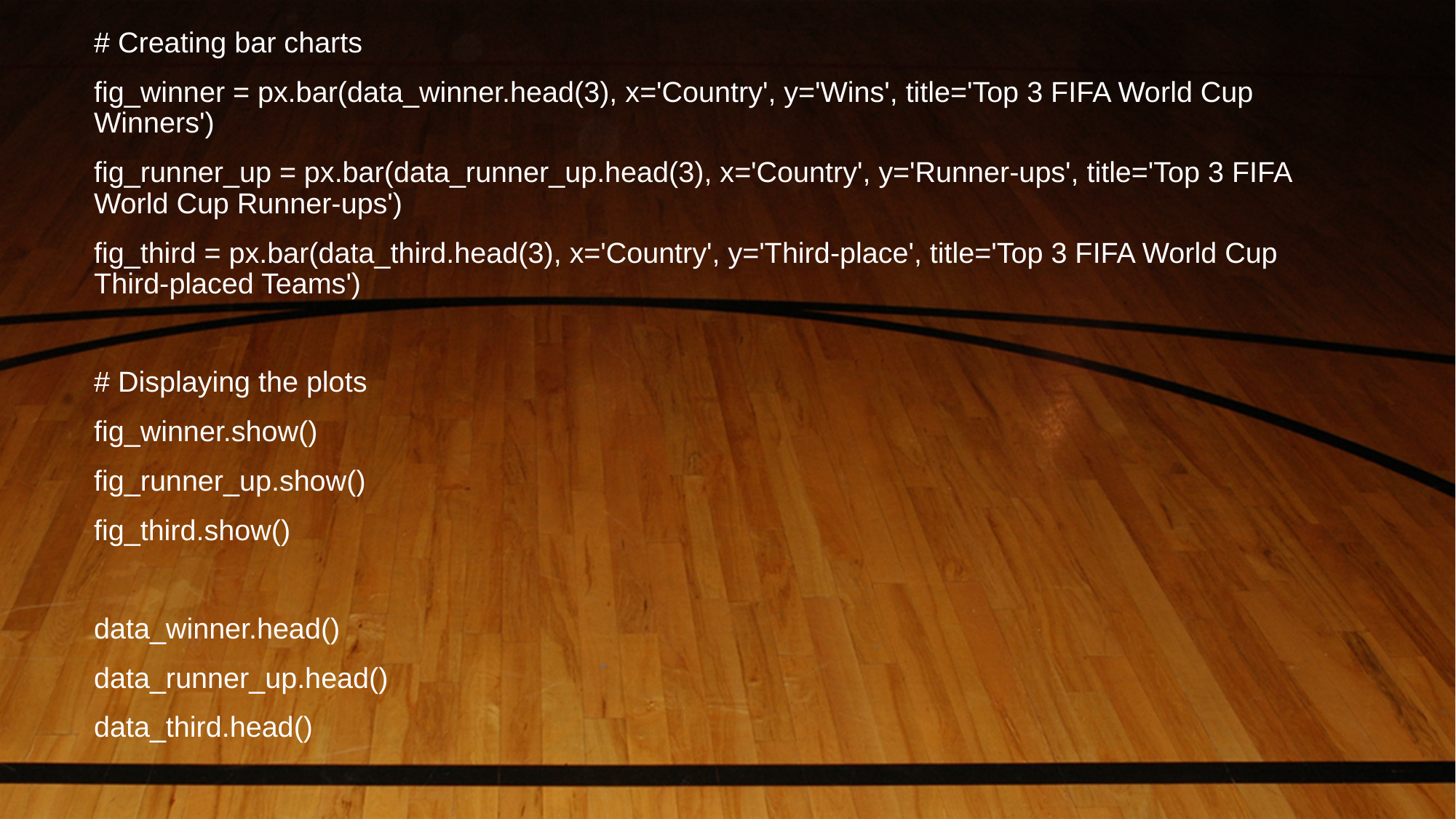

# Creating bar charts
fig_winner = px.bar(data_winner.head(3), x='Country', y='Wins', title='Top 3 FIFA World Cup Winners')
fig_runner_up = px.bar(data_runner_up.head(3), x='Country', y='Runner-ups', title='Top 3 FIFA World Cup Runner-ups')
fig_third = px.bar(data_third.head(3), x='Country', y='Third-place', title='Top 3 FIFA World Cup Third-placed Teams')

# Displaying the plots
fig_winner.show()
fig_runner_up.show()
fig_third.show()

data_winner.head()
data_runner_up.head()
data_third.head()